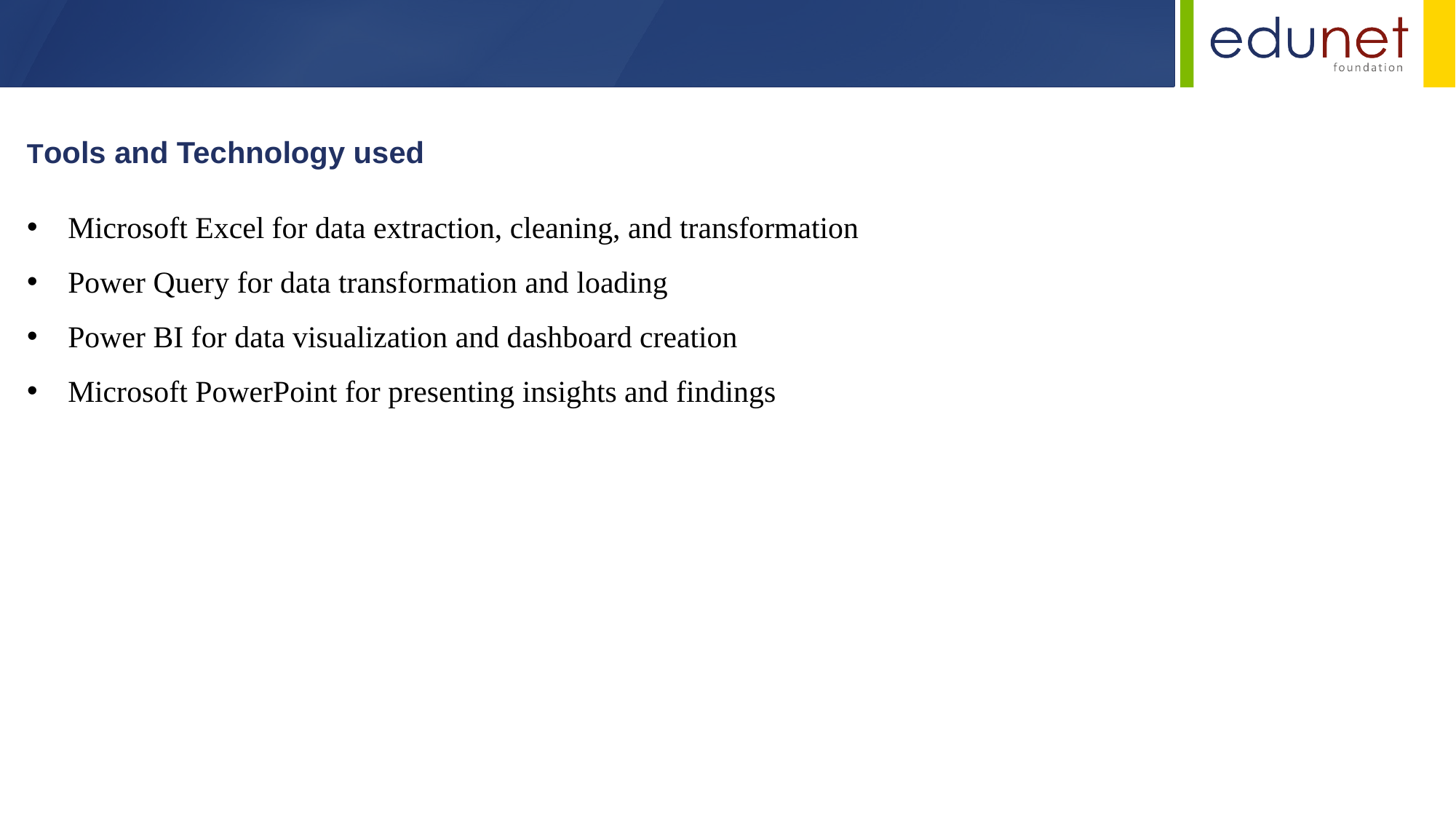

Tools and Technology used
Microsoft Excel for data extraction, cleaning, and transformation
Power Query for data transformation and loading
Power BI for data visualization and dashboard creation
Microsoft PowerPoint for presenting insights and findings